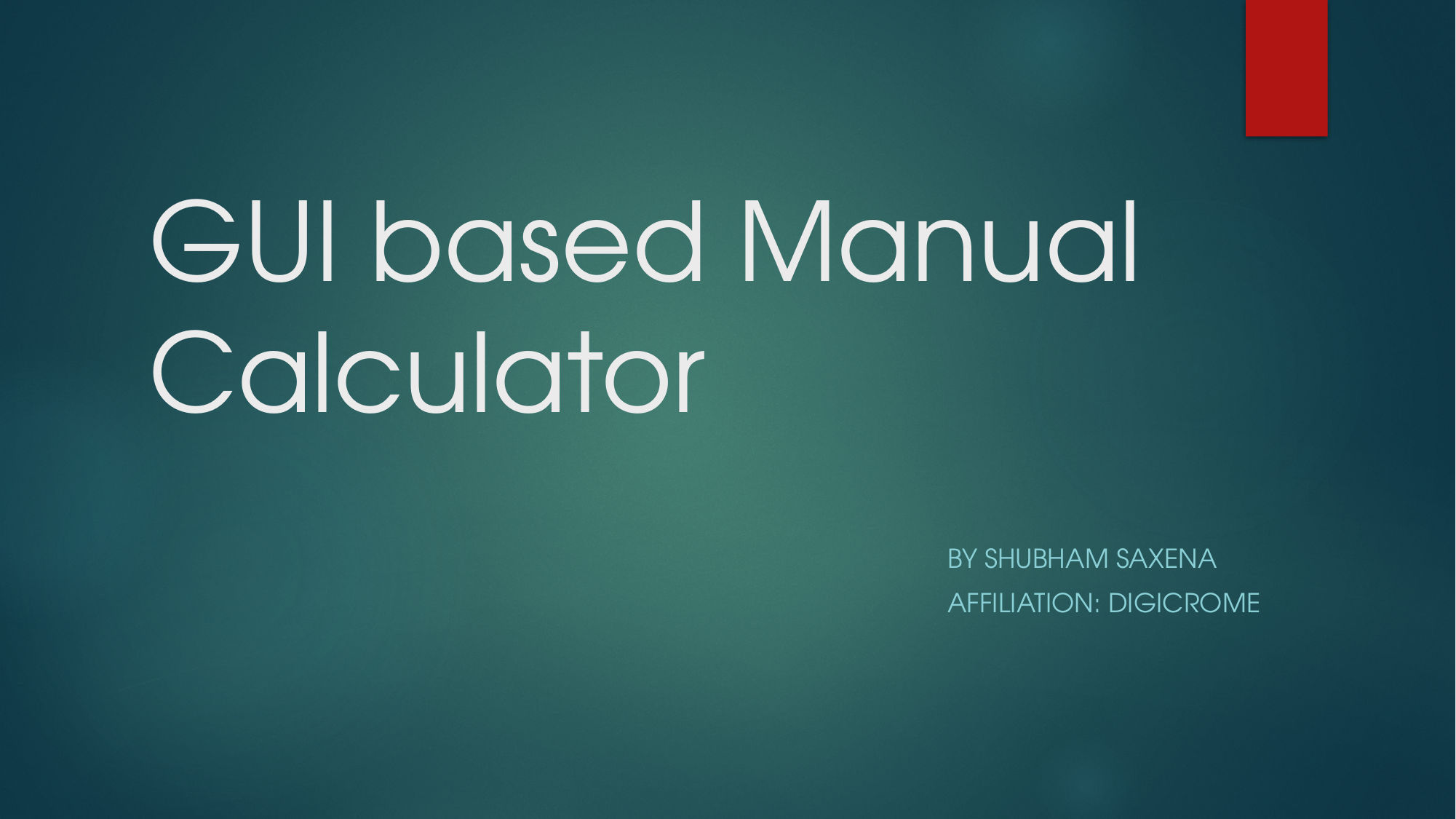

# GUI based Manual Calculator
By Shubham Saxena
Affiliation: DigiCrome